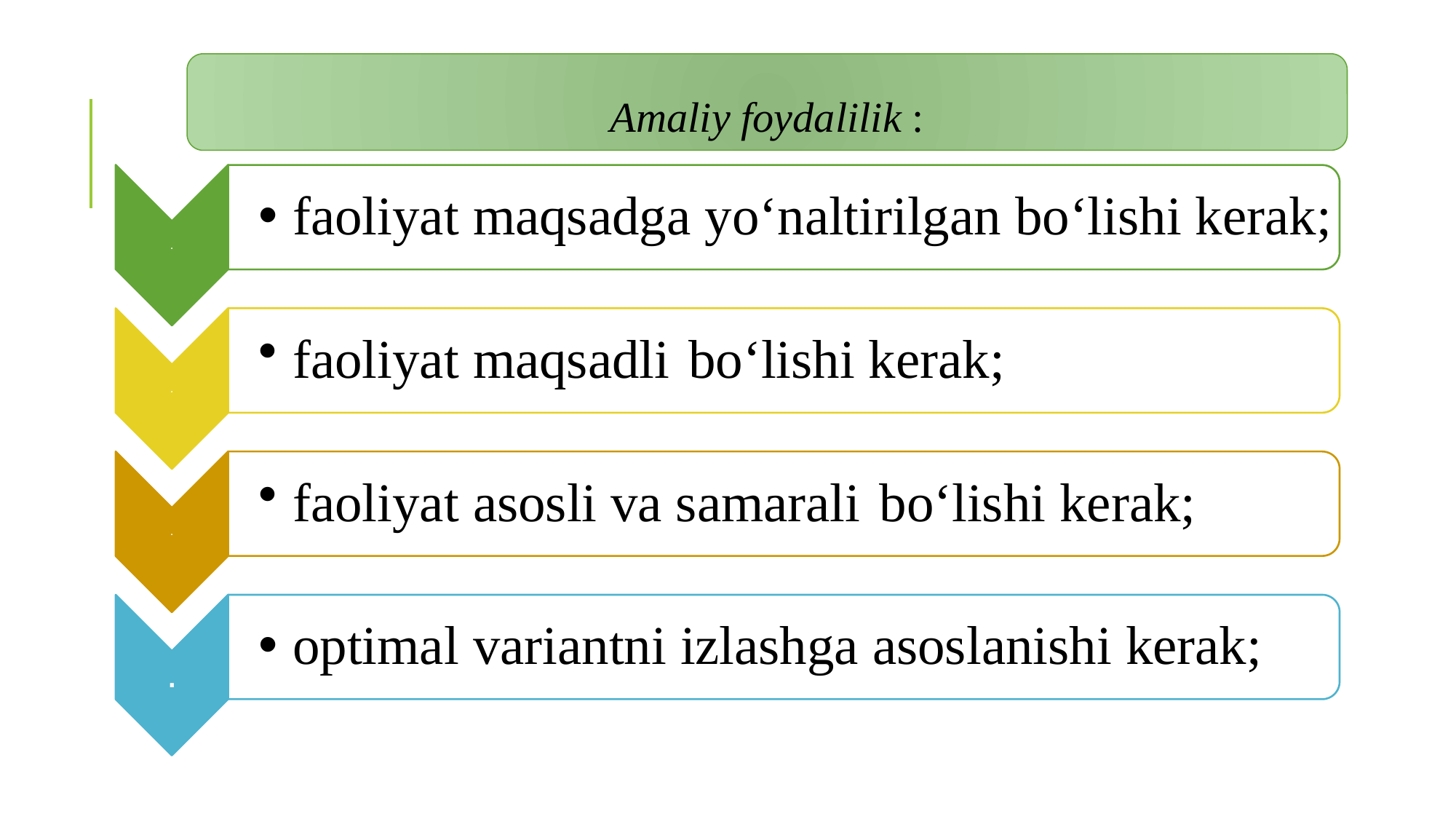

Аmаliy fоydаlilik :
.
fаоliyаt mаqsаdgа yоʻnаltirilgаn bоʻlishi kerаk;
.
fаоliyаt mаqsаdli bоʻlishi kerаk;
.
fаоliyаt аsоsli vа sаmаrаli bоʻlishi kerаk;
.
оptimаl vаriаntni izlаshgа аsоslаnishi kerаk;